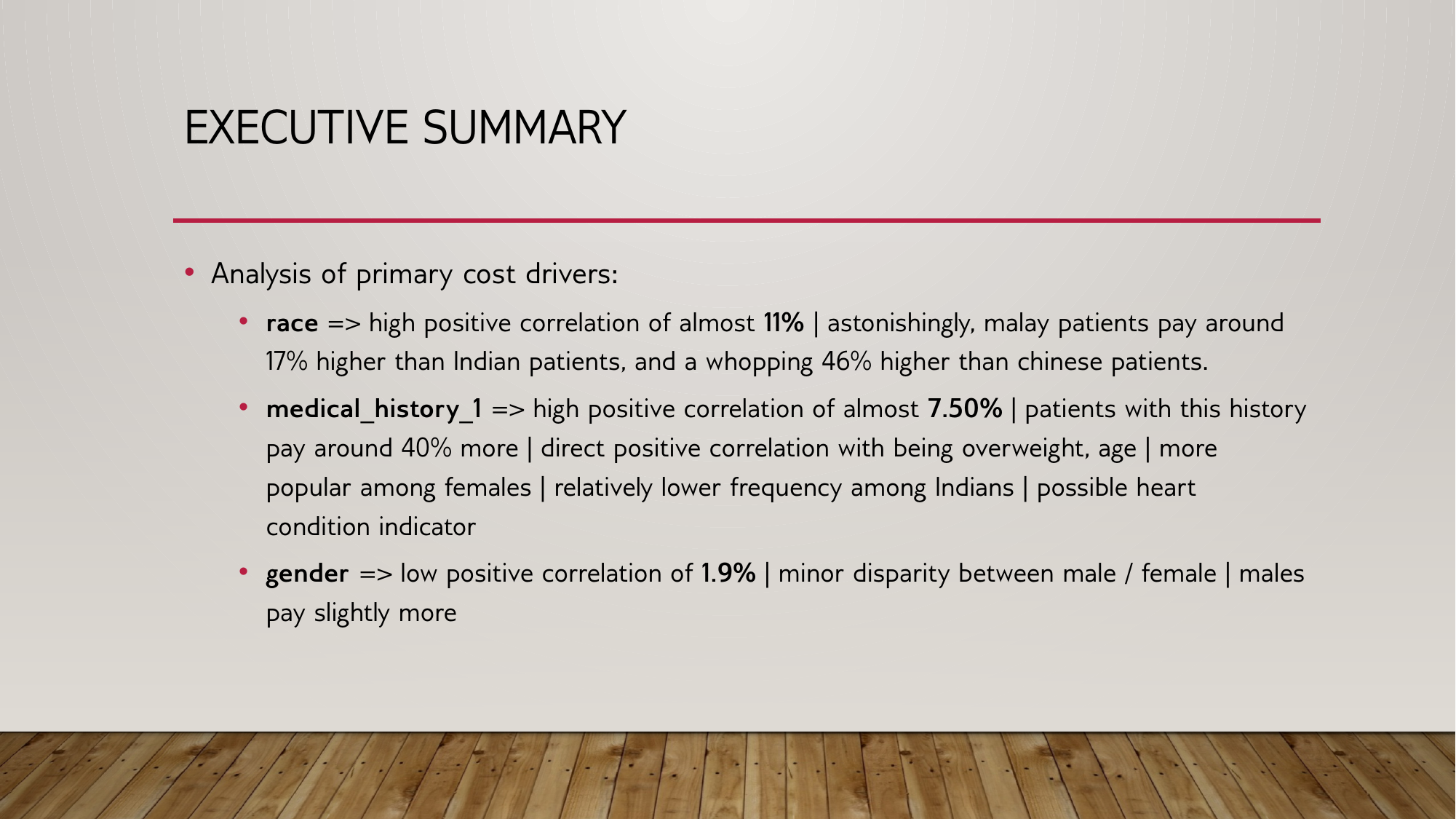

# EXECUTIVE SUMMARY
Analysis of primary cost drivers:
race => high positive correlation of almost 11% | astonishingly, malay patients pay around 17% higher than Indian patients, and a whopping 46% higher than chinese patients.
medical_history_1 => high positive correlation of almost 7.50% | patients with this history pay around 40% more | direct positive correlation with being overweight, age | more popular among females | relatively lower frequency among Indians | possible heart condition indicator
gender => low positive correlation of 1.9% | minor disparity between male / female | males pay slightly more